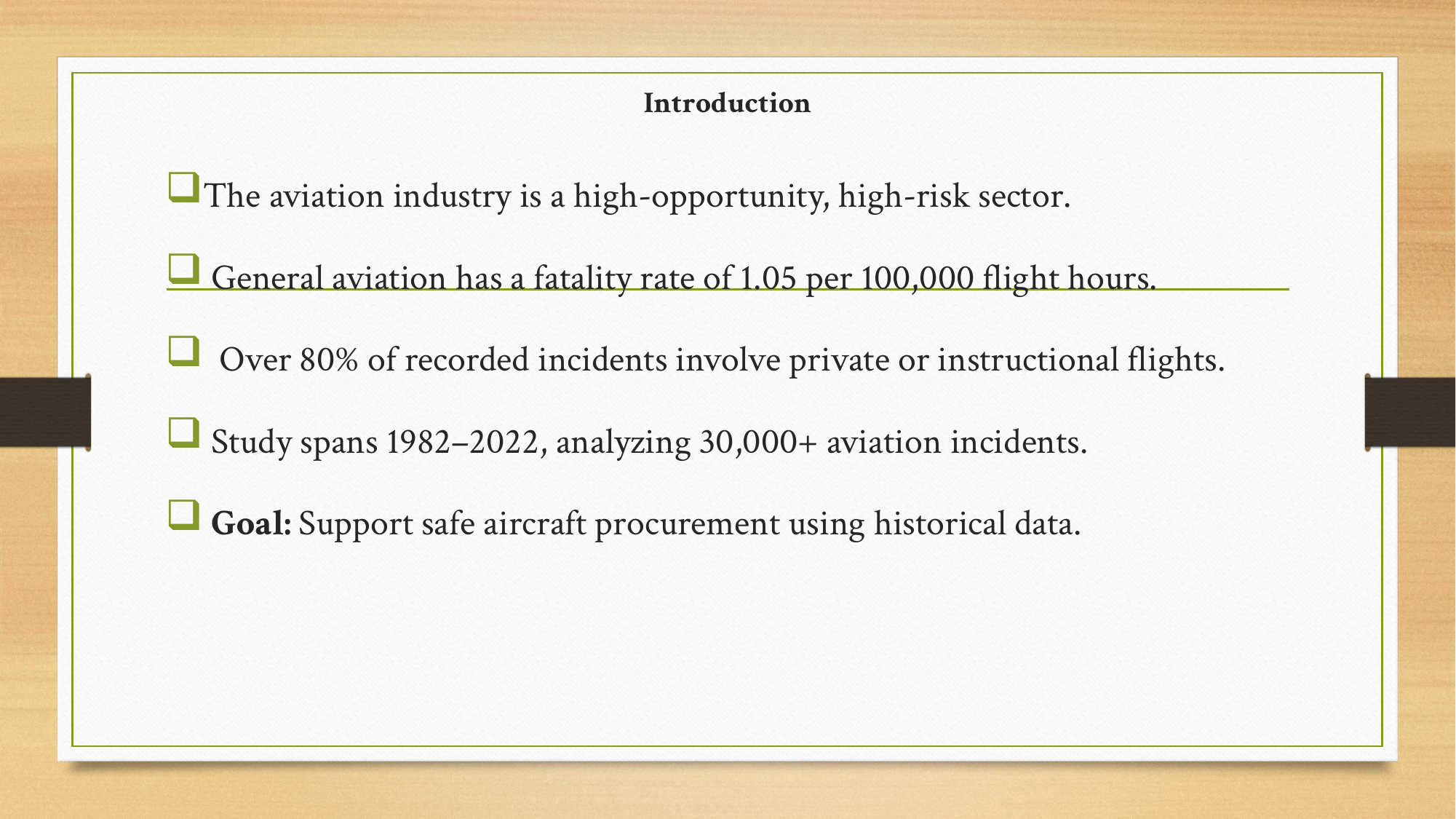

# Introduction
The aviation industry is a high-opportunity, high-risk sector.
 General aviation has a fatality rate of 1.05 per 100,000 flight hours.
  Over 80% of recorded incidents involve private or instructional flights.
 Study spans 1982–2022, analyzing 30,000+ aviation incidents.
 Goal: Support safe aircraft procurement using historical data.